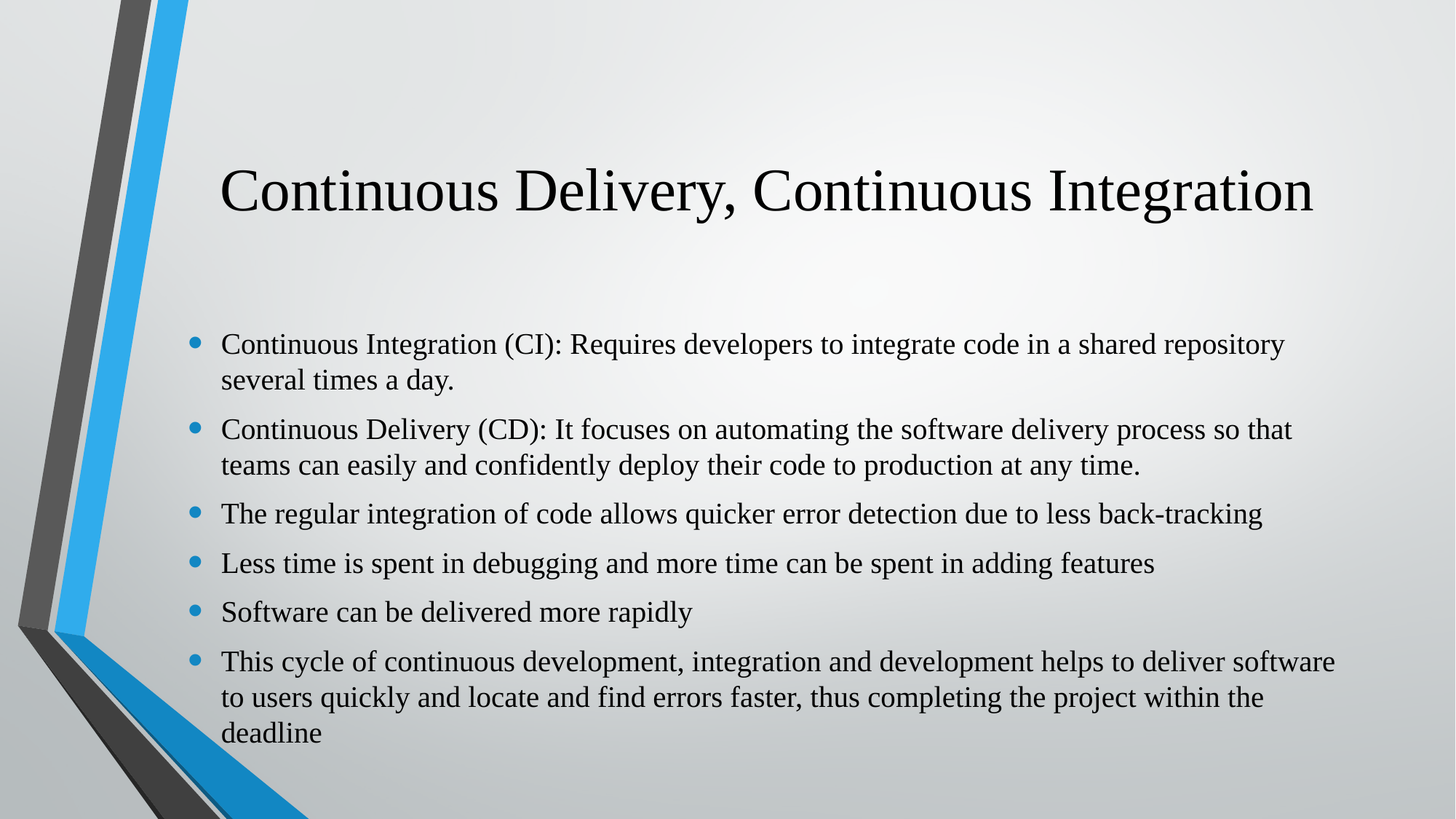

# Continuous Delivery, Continuous Integration
Continuous Integration (CI): Requires developers to integrate code in a shared repository several times a day.
Continuous Delivery (CD): It focuses on automating the software delivery process so that teams can easily and confidently deploy their code to production at any time.
The regular integration of code allows quicker error detection due to less back-tracking
Less time is spent in debugging and more time can be spent in adding features
Software can be delivered more rapidly
This cycle of continuous development, integration and development helps to deliver software to users quickly and locate and find errors faster, thus completing the project within the deadline